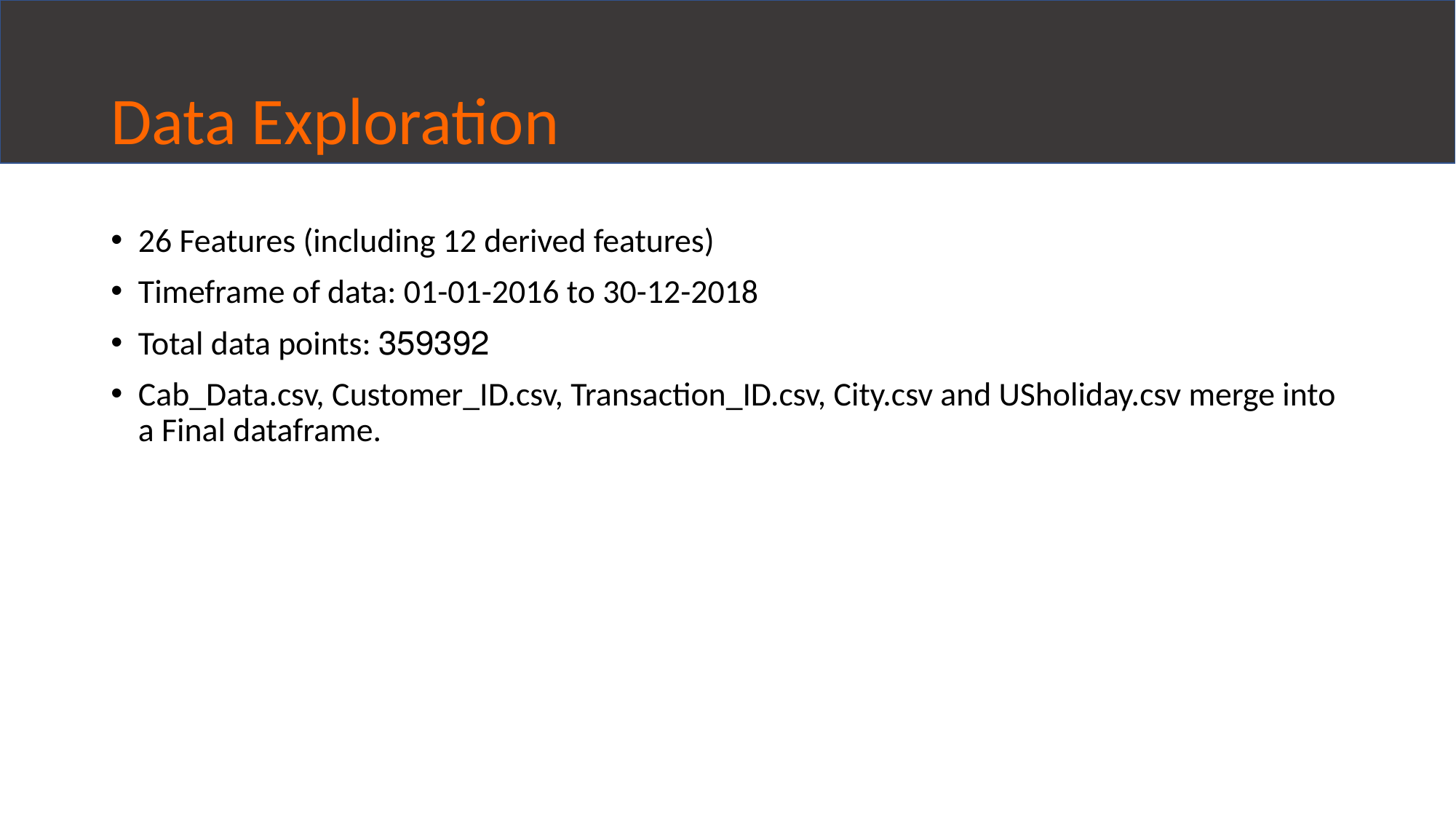

# Data Exploration
26 Features (including 12 derived features)
Timeframe of data: 01-01-2016 to 30-12-2018
Total data points: 359392
Cab_Data.csv, Customer_ID.csv, Transaction_ID.csv, City.csv and USholiday.csv merge into a Final dataframe.